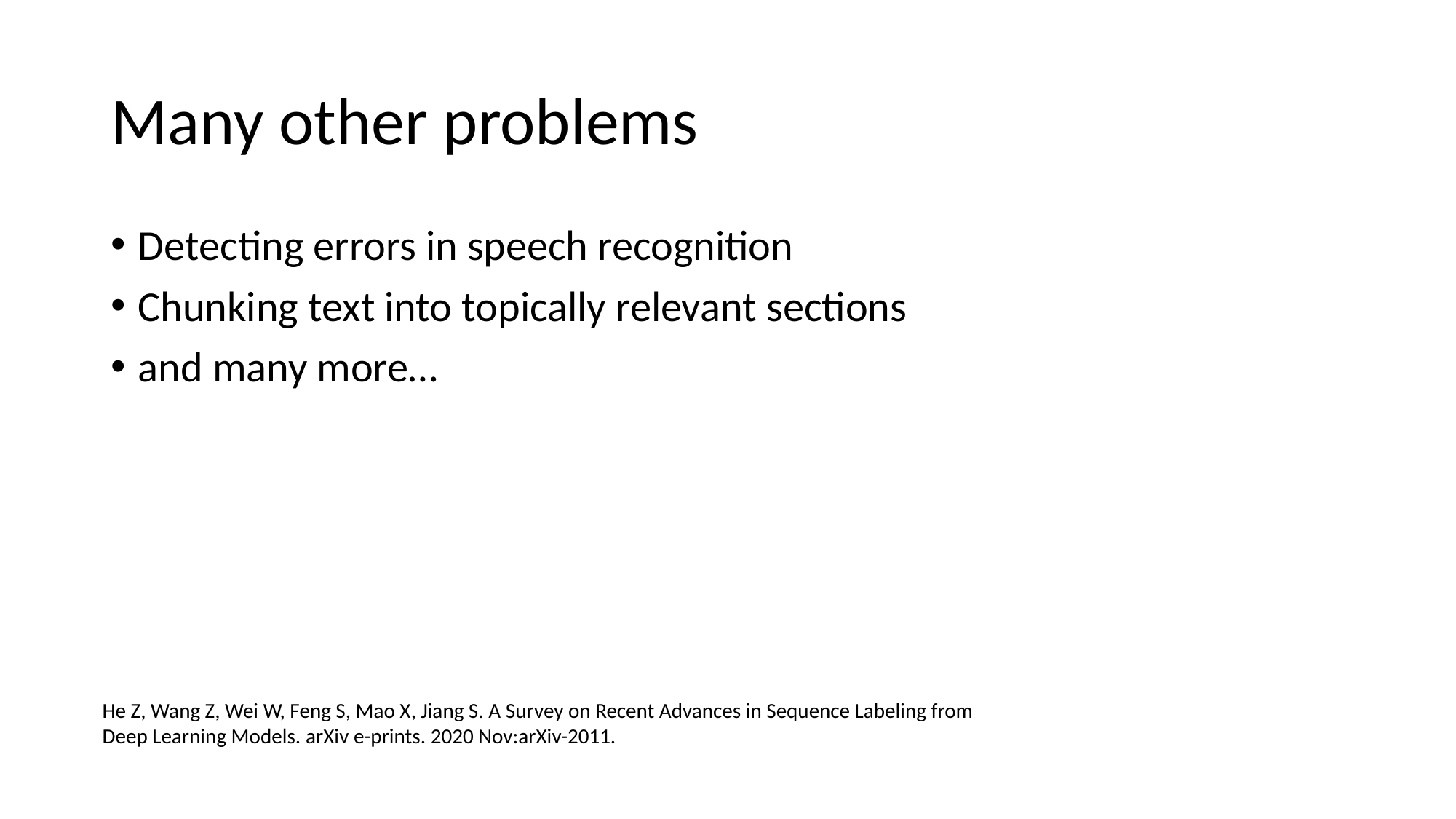

# Many other problems
Detecting errors in speech recognition
Chunking text into topically relevant sections
and many more…

He Z, Wang Z, Wei W, Feng S, Mao X, Jiang S. A Survey on Recent Advances in Sequence Labeling from Deep Learning Models. arXiv e-prints. 2020 Nov:arXiv-2011.